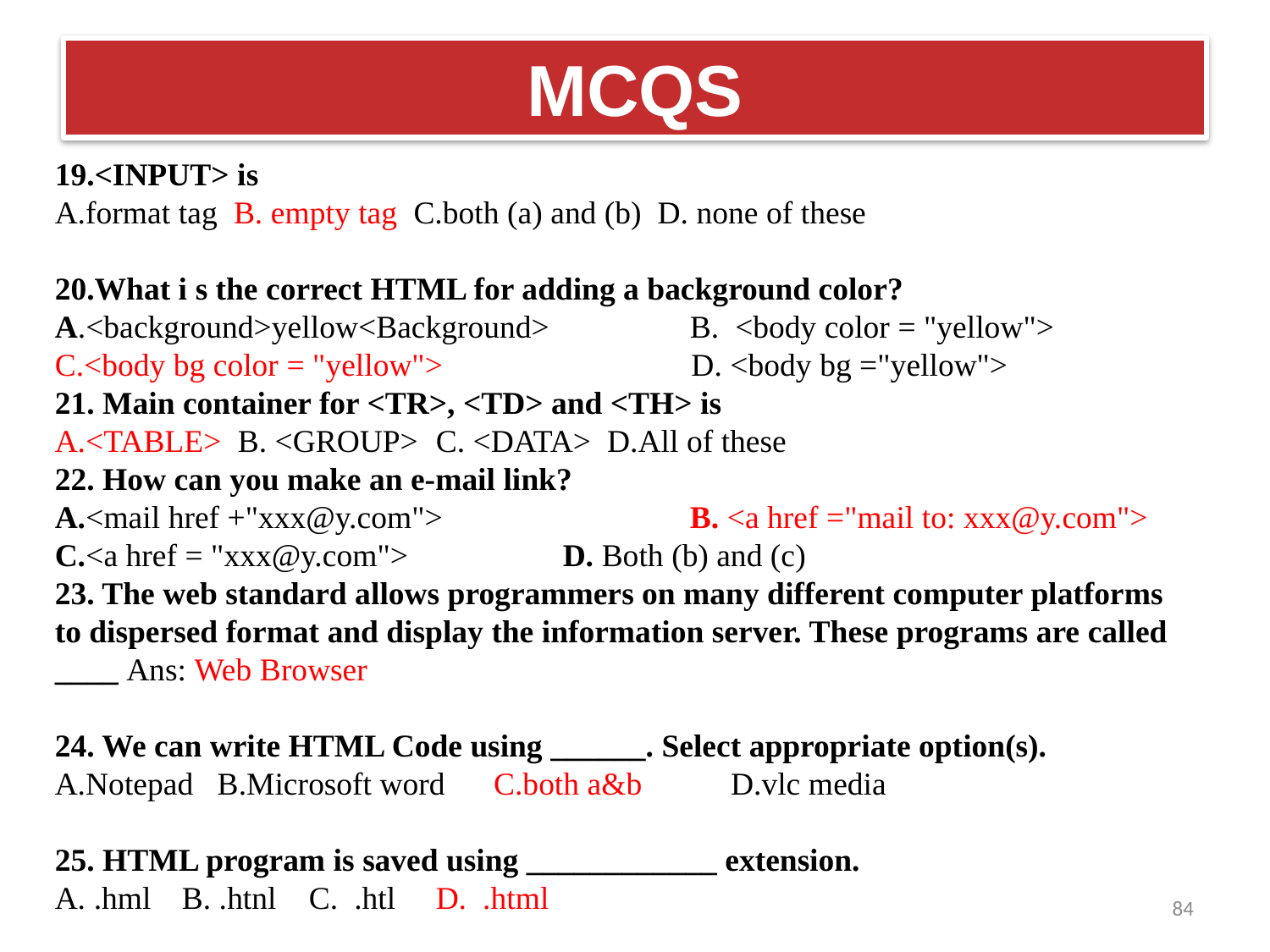

# MCQS
19.<INPUT> is
A.format tag  B. empty tag  C.both (a) and (b)  D. none of these

20.What i s the correct HTML for adding a background color?
A.<background>yellow<Background>         	B.  <body color = "yellow">
C.<body bg color = "yellow">	                D. <body bg ="yellow">
21. Main container for <TR>, <TD> and <TH> is
A.<TABLE>  B. <GROUP>	C. <DATA>  D.All of these
22. How can you make an e-mail link?
A.<mail href +"xxx@y.com">	 	B. <a href ="mail to: xxx@y.com">
C.<a href = "xxx@y.com"> 	 	D. Both (b) and (c)
23. The web standard allows programmers on many different computer platforms to dispersed format and display the information server. These programs are called ____ Ans: Web Browser

24. We can write HTML Code using ______. Select appropriate option(s).
A.Notepad   B.Microsoft word      C.both a&b           D.vlc media

25. HTML program is saved using ____________ extension.
A. .hml  	B. .htnl	C.  .htl	D.  .html

84